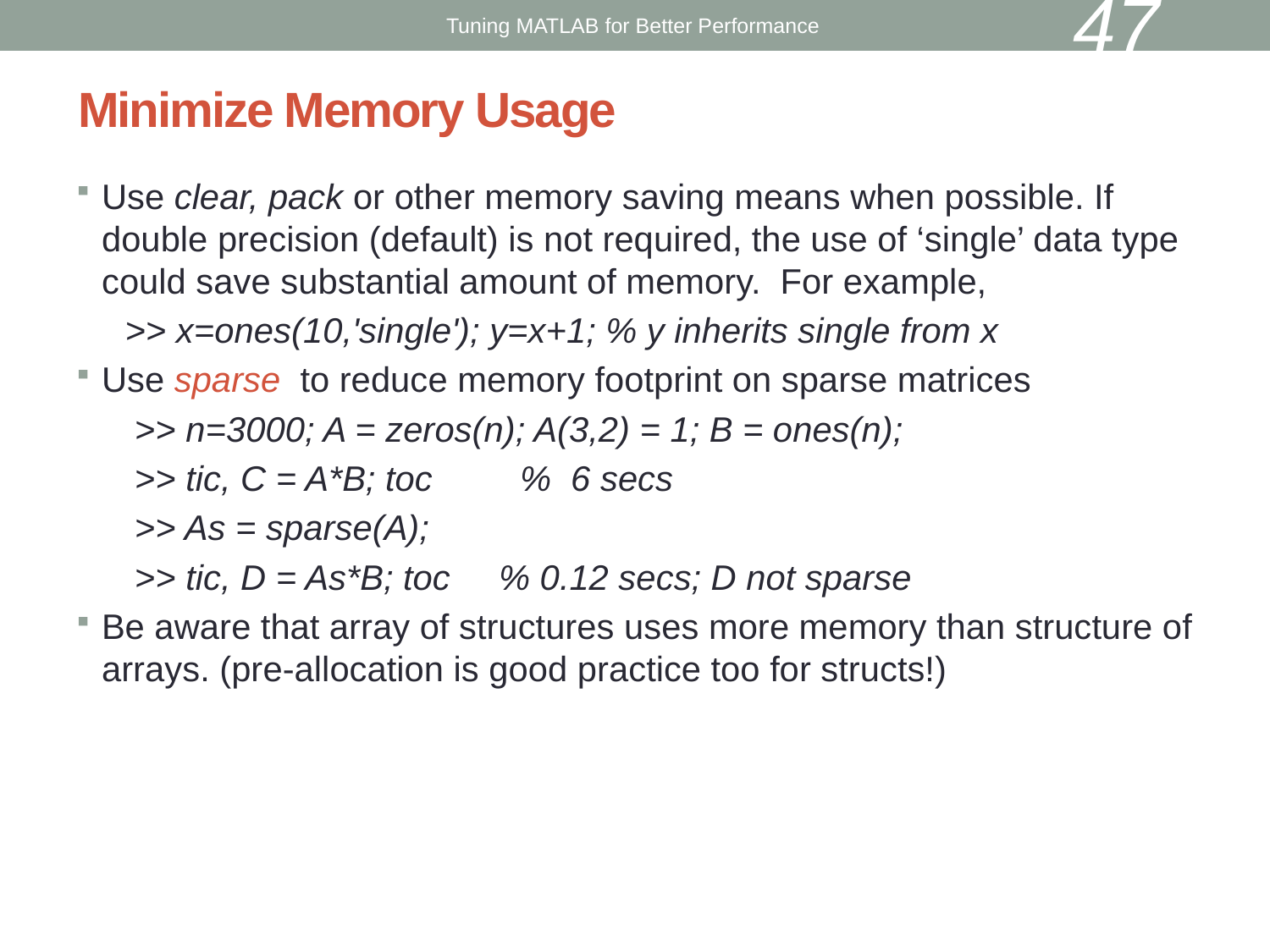

47
Tuning MATLAB for Better Performance
# Minimize Memory Usage
Use clear, pack or other memory saving means when possible. If double precision (default) is not required, the use of ‘single’ data type could save substantial amount of memory.  For example,
     >> x=ones(10,'single'); y=x+1; % y inherits single from x
Use sparse  to reduce memory footprint on sparse matrices
      >> n=3000; A = zeros(n); A(3,2) = 1; B = ones(n);
      >> tic, C = A*B; toc         %  6 secs
      >> As = sparse(A);
      >> tic, D = As*B; toc     % 0.12 secs; D not sparse
Be aware that array of structures uses more memory than structure of arrays. (pre-allocation is good practice too for structs!)